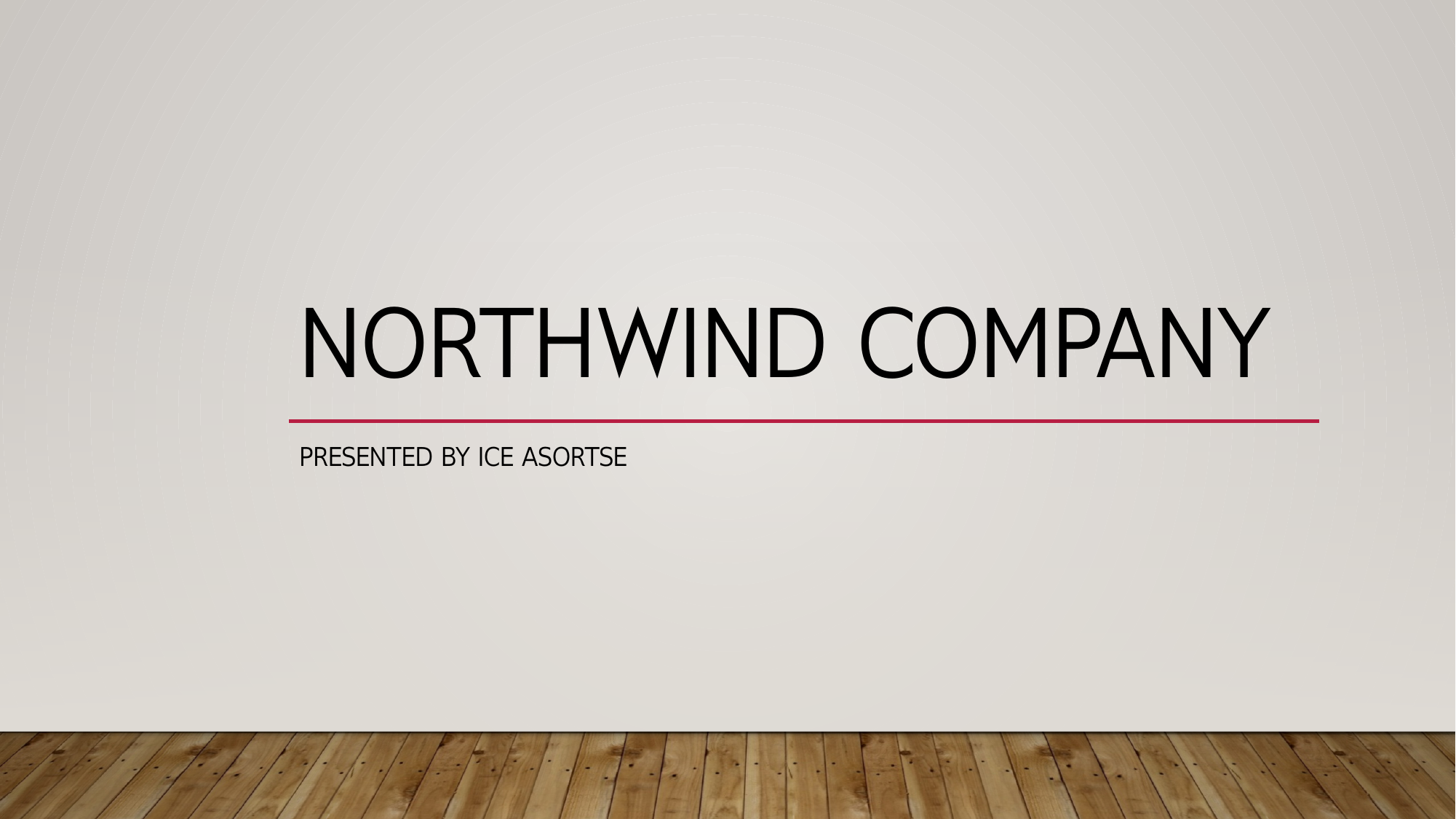

# NorthWind company
Presented by Ice Asortse